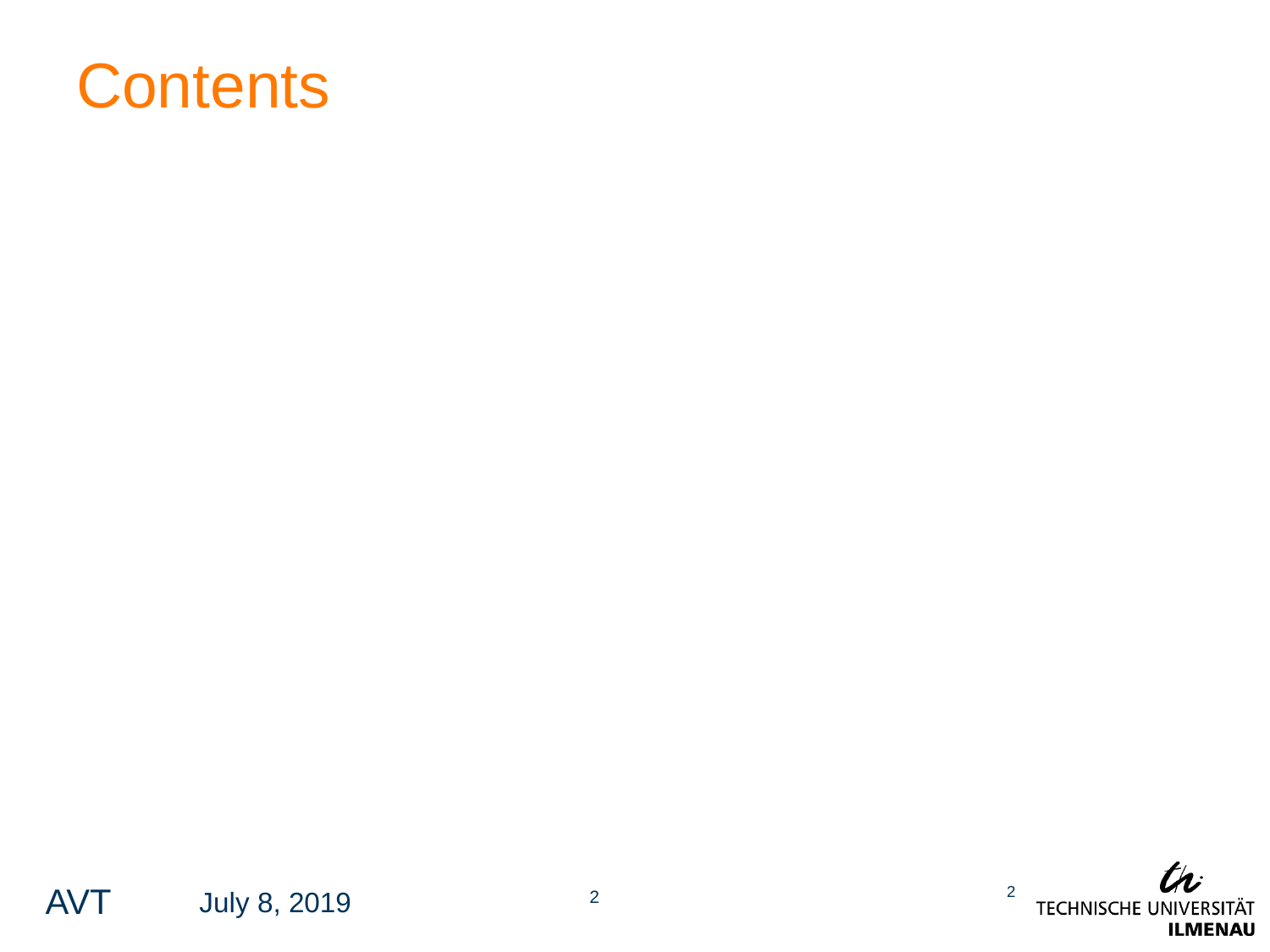

# Contents
Motivation
Introduction
Per Title Encode Optimization
Optimized Shot-based Encodes
VMAF
Implementation and Progress
Platforms
Next Steps
2
July 8, 2019
2